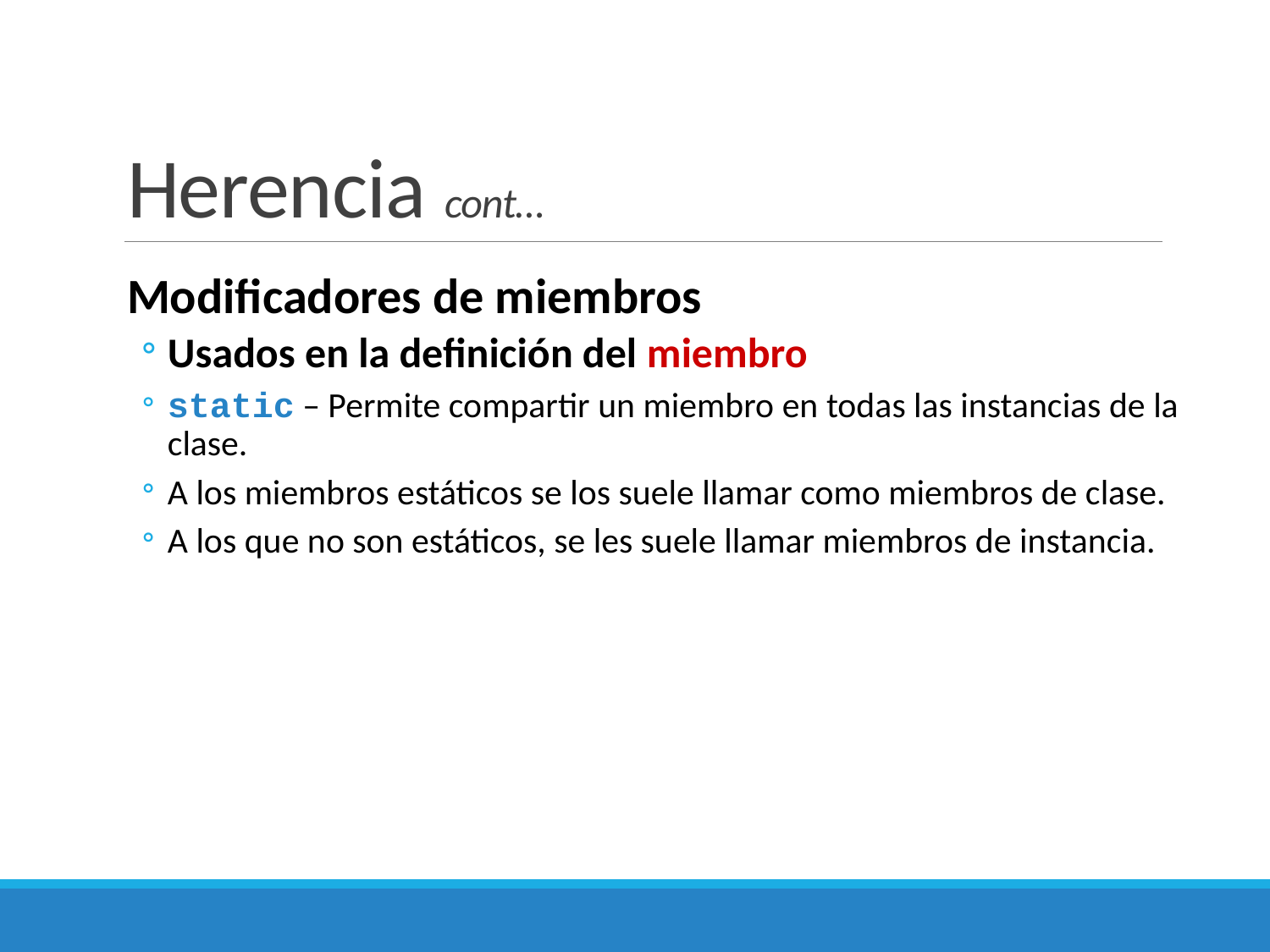

# Herencia cont…
Modificadores de miembros
Usados en la definición del miembro
static – Permite compartir un miembro en todas las instancias de la clase.
A los miembros estáticos se los suele llamar como miembros de clase.
A los que no son estáticos, se les suele llamar miembros de instancia.